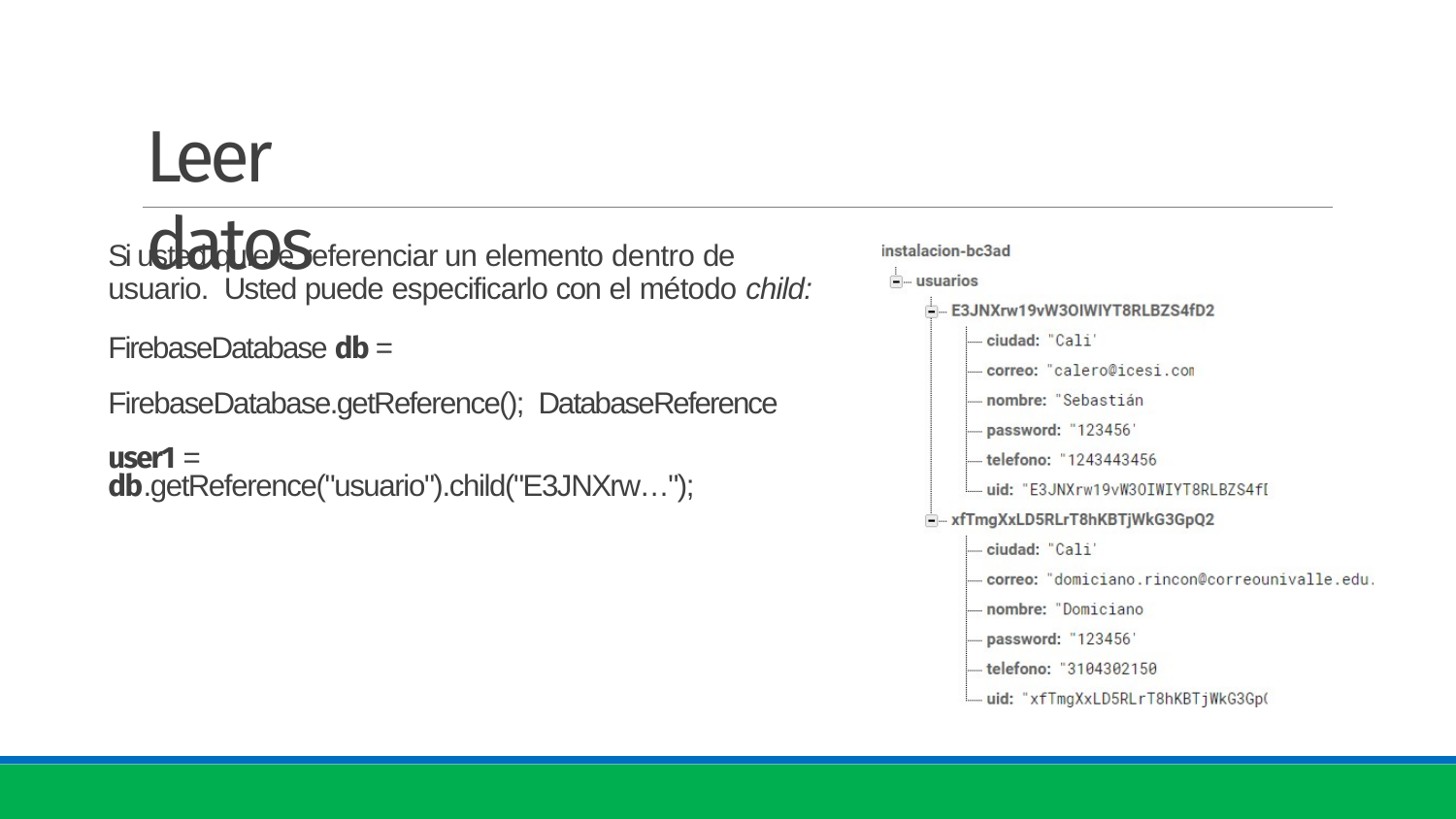

# Leer datos
Si usted quiere referenciar un elemento dentro de usuario.  Usted puede especificarlo con el método child:
FirebaseDatabase db = FirebaseDatabase.getReference();  DatabaseReference user1 =
db.getReference("usuario").child("E3JNXrw…");